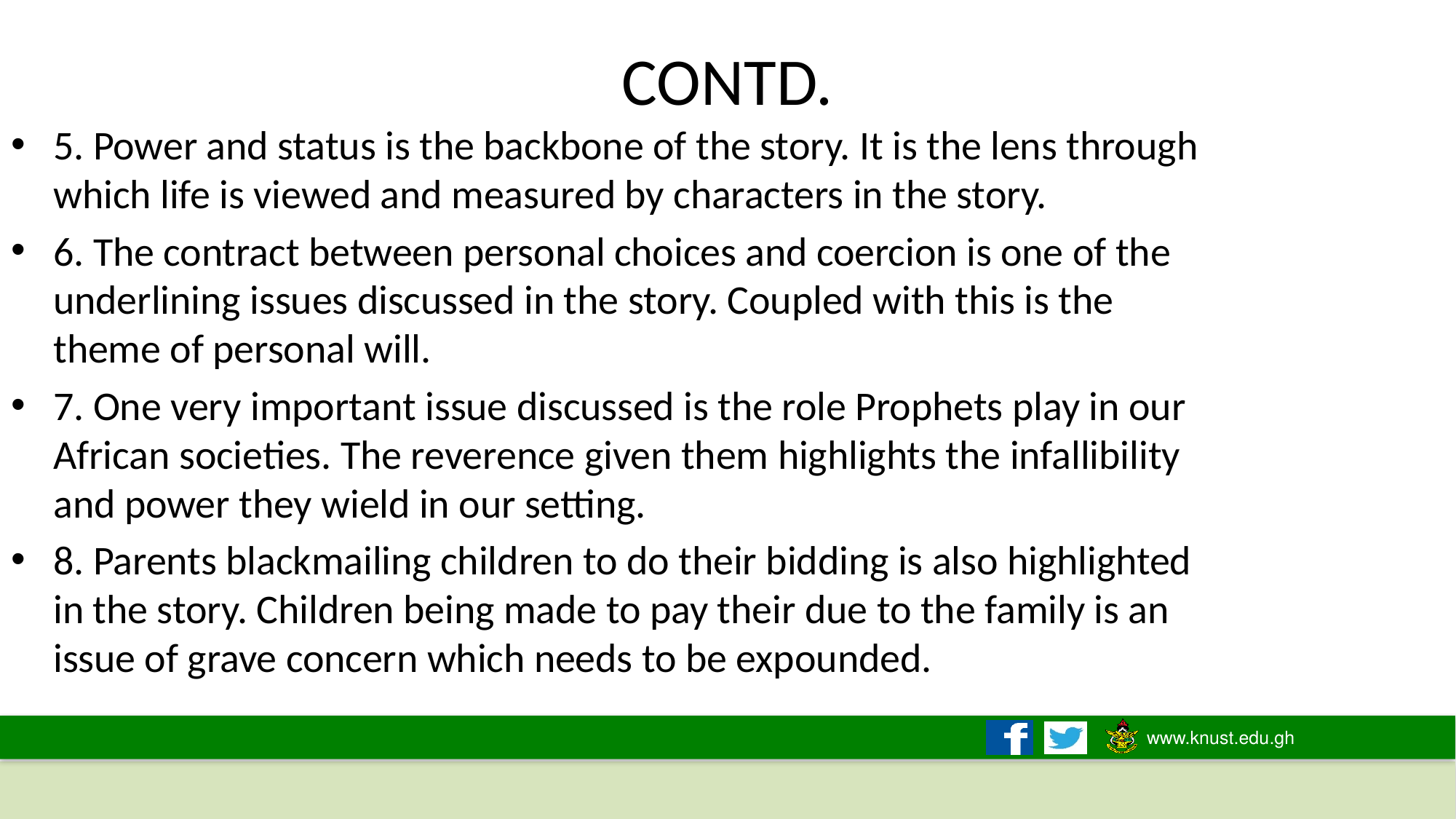

# CONTD.
5. Power and status is the backbone of the story. It is the lens through which life is viewed and measured by characters in the story.
6. The contract between personal choices and coercion is one of the underlining issues discussed in the story. Coupled with this is the theme of personal will.
7. One very important issue discussed is the role Prophets play in our African societies. The reverence given them highlights the infallibility and power they wield in our setting.
8. Parents blackmailing children to do their bidding is also highlighted in the story. Children being made to pay their due to the family is an issue of grave concern which needs to be expounded.